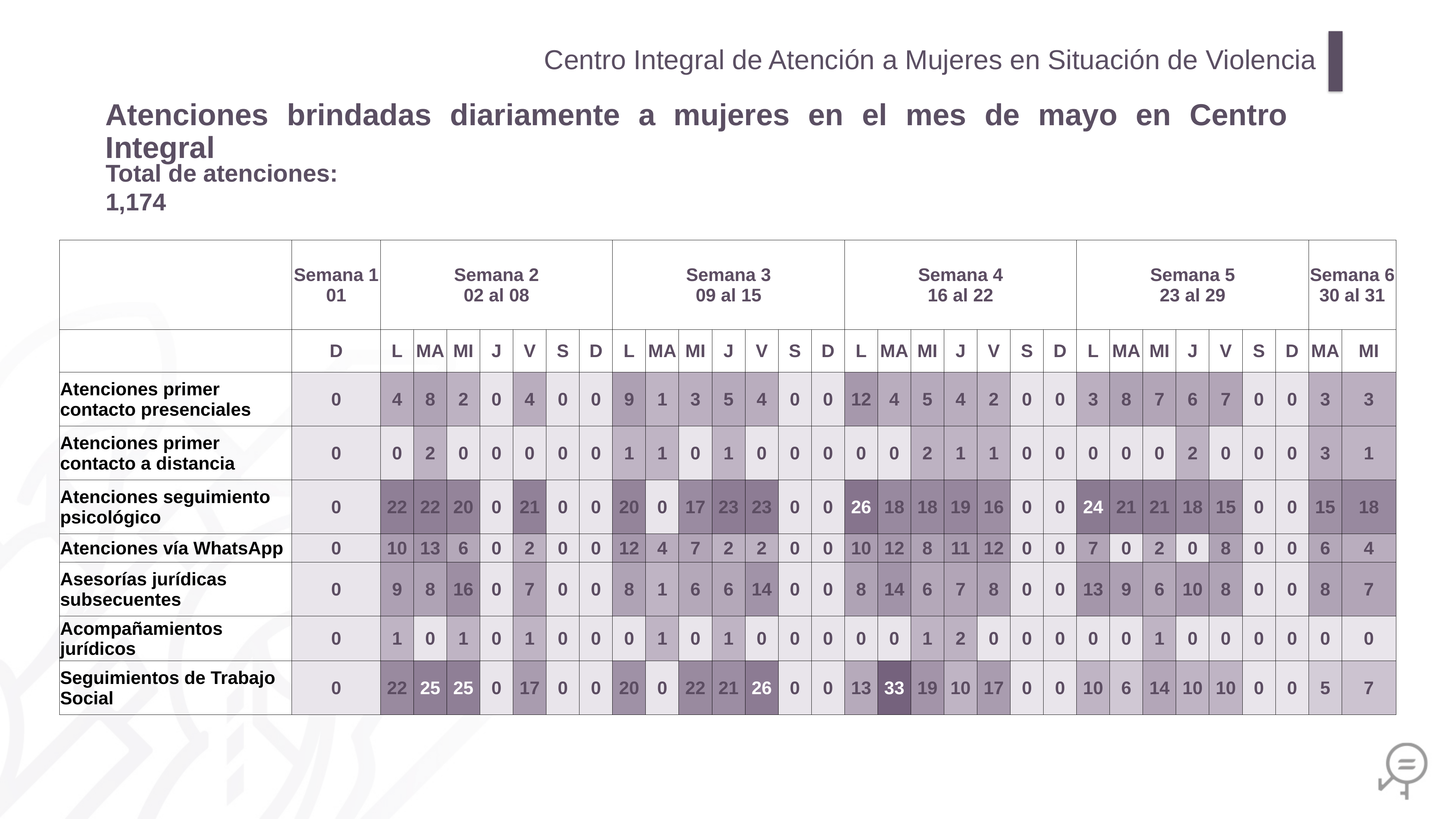

Centro Integral de Atención a Mujeres en Situación de Violencia
Atenciones brindadas diariamente a mujeres en el mes de mayo en Centro Integral
Total de atenciones: 1,174
|  | Semana 1 01 | Semana 2 02 al 08 |  |  |  |  |  |  | Semana 3 09 al 15 |  |  |  |  |  |  | Semana 4 16 al 22 |  |  |  |  |  |  | Semana 5 23 al 29 |  |  |  |  |  |  | Semana 6 30 al 31 |  |
| --- | --- | --- | --- | --- | --- | --- | --- | --- | --- | --- | --- | --- | --- | --- | --- | --- | --- | --- | --- | --- | --- | --- | --- | --- | --- | --- | --- | --- | --- | --- | --- |
|  | D | L | MA | MI | J | V | S | D | L | MA | MI | J | V | S | D | L | MA | MI | J | V | S | D | L | MA | MI | J | V | S | D | MA | MI |
| Atenciones primer contacto presenciales | 0 | 4 | 8 | 2 | 0 | 4 | 0 | 0 | 9 | 1 | 3 | 5 | 4 | 0 | 0 | 12 | 4 | 5 | 4 | 2 | 0 | 0 | 3 | 8 | 7 | 6 | 7 | 0 | 0 | 3 | 3 |
| Atenciones primer contacto a distancia | 0 | 0 | 2 | 0 | 0 | 0 | 0 | 0 | 1 | 1 | 0 | 1 | 0 | 0 | 0 | 0 | 0 | 2 | 1 | 1 | 0 | 0 | 0 | 0 | 0 | 2 | 0 | 0 | 0 | 3 | 1 |
| Atenciones seguimiento psicológico | 0 | 22 | 22 | 20 | 0 | 21 | 0 | 0 | 20 | 0 | 17 | 23 | 23 | 0 | 0 | 26 | 18 | 18 | 19 | 16 | 0 | 0 | 24 | 21 | 21 | 18 | 15 | 0 | 0 | 15 | 18 |
| Atenciones vía WhatsApp | 0 | 10 | 13 | 6 | 0 | 2 | 0 | 0 | 12 | 4 | 7 | 2 | 2 | 0 | 0 | 10 | 12 | 8 | 11 | 12 | 0 | 0 | 7 | 0 | 2 | 0 | 8 | 0 | 0 | 6 | 4 |
| Asesorías jurídicas subsecuentes | 0 | 9 | 8 | 16 | 0 | 7 | 0 | 0 | 8 | 1 | 6 | 6 | 14 | 0 | 0 | 8 | 14 | 6 | 7 | 8 | 0 | 0 | 13 | 9 | 6 | 10 | 8 | 0 | 0 | 8 | 7 |
| Acompañamientos jurídicos | 0 | 1 | 0 | 1 | 0 | 1 | 0 | 0 | 0 | 1 | 0 | 1 | 0 | 0 | 0 | 0 | 0 | 1 | 2 | 0 | 0 | 0 | 0 | 0 | 1 | 0 | 0 | 0 | 0 | 0 | 0 |
| Seguimientos de Trabajo Social | 0 | 22 | 25 | 25 | 0 | 17 | 0 | 0 | 20 | 0 | 22 | 21 | 26 | 0 | 0 | 13 | 33 | 19 | 10 | 17 | 0 | 0 | 10 | 6 | 14 | 10 | 10 | 0 | 0 | 5 | 7 |